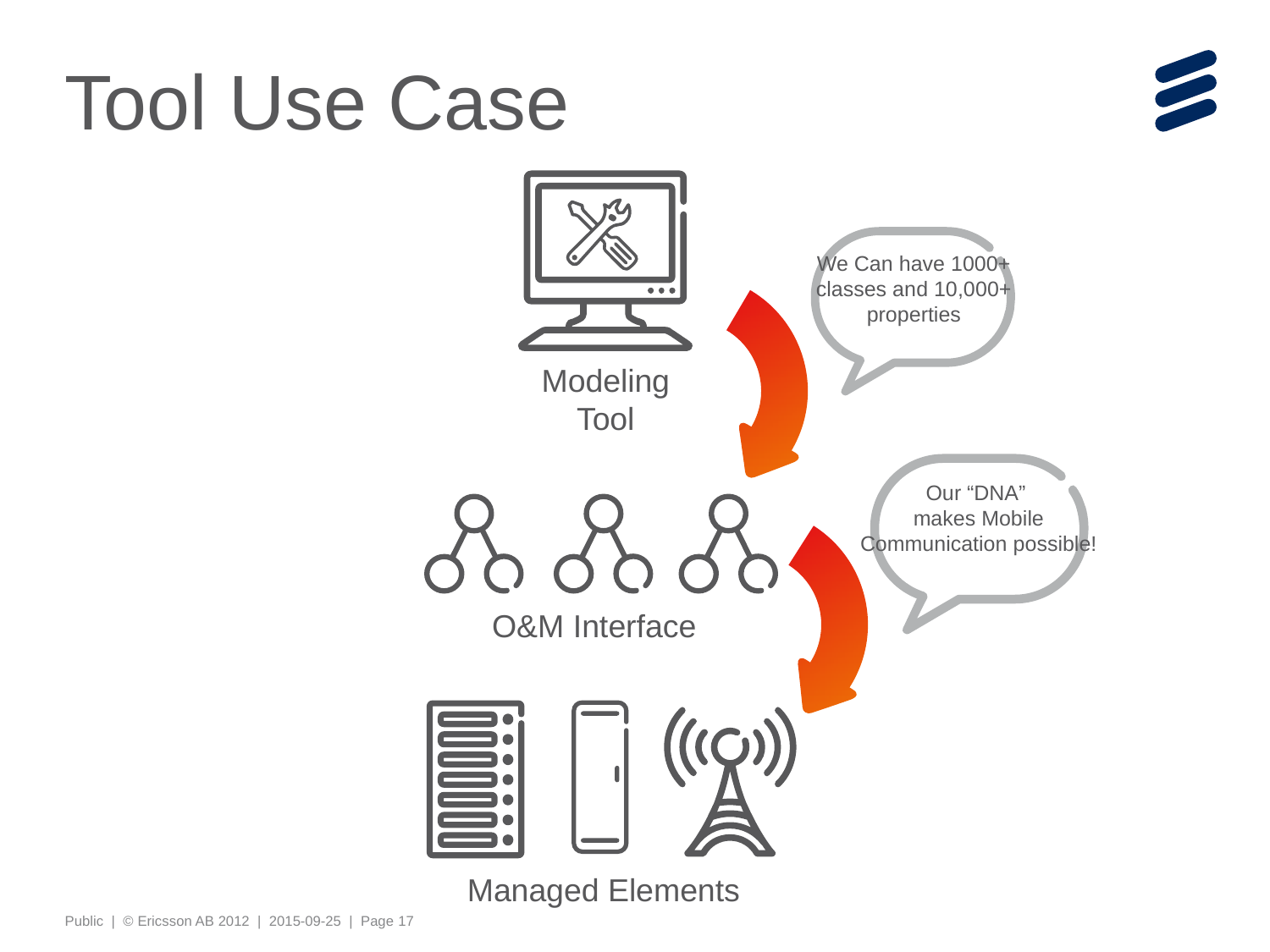

# Tool Use Case

We Can have 1000+ classes and 10,000+ properties

Modeling Tool

Our “DNA”
makes Mobile Communication possible!

O&M Interface

Managed Elements